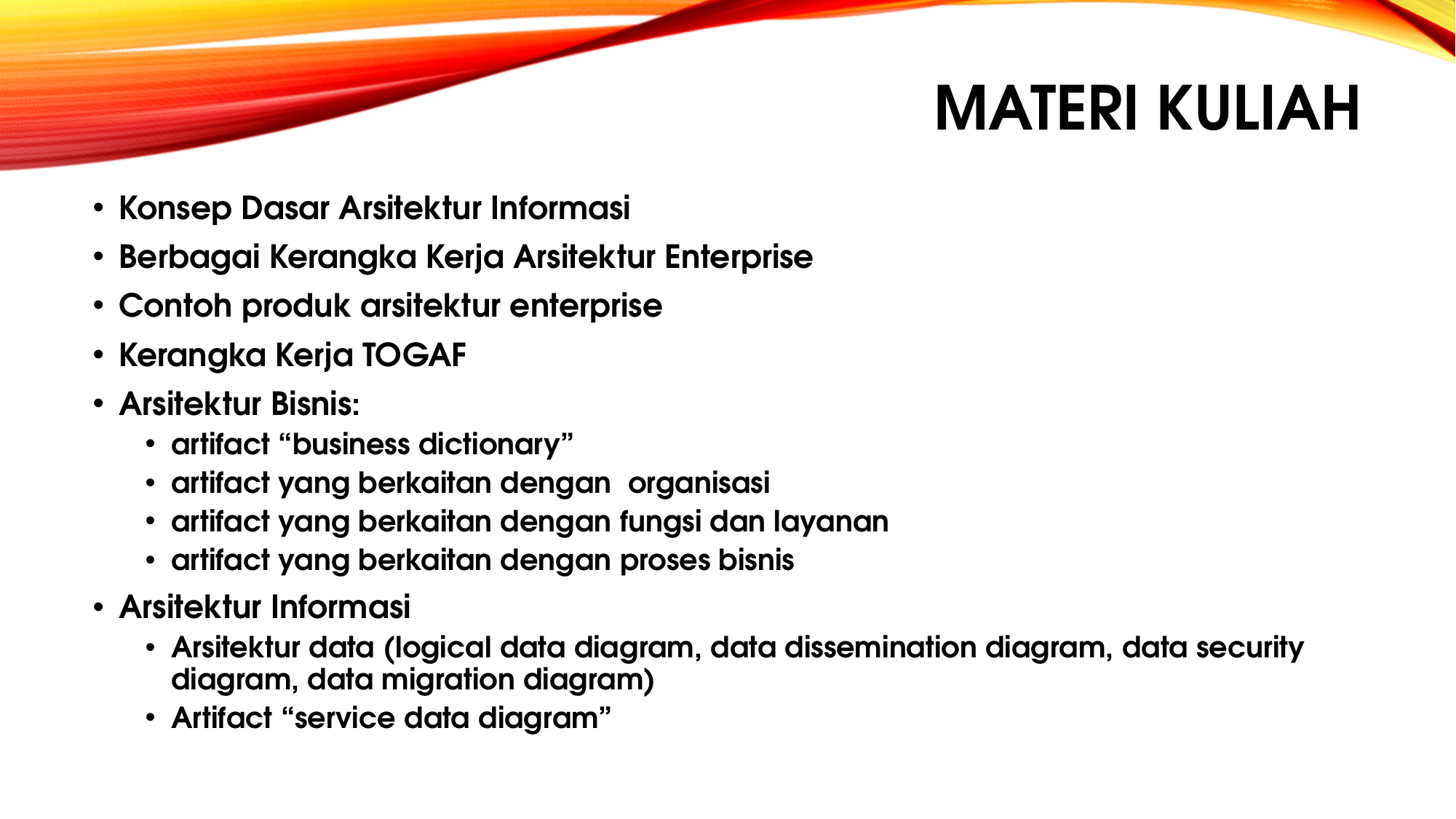

# MATERI KULIAH
Konsep Dasar Arsitektur Informasi
Berbagai Kerangka Kerja Arsitektur Enterprise
Contoh produk arsitektur enterprise
Kerangka Kerja TOGAF
Arsitektur Bisnis:
artifact “business dictionary”
artifact yang berkaitan dengan  organisasi
artifact yang berkaitan dengan fungsi dan layanan
artifact yang berkaitan dengan proses bisnis
Arsitektur Informasi
Arsitektur data (logical data diagram, data dissemination diagram, data security diagram, data migration diagram)
Artifact “service data diagram”